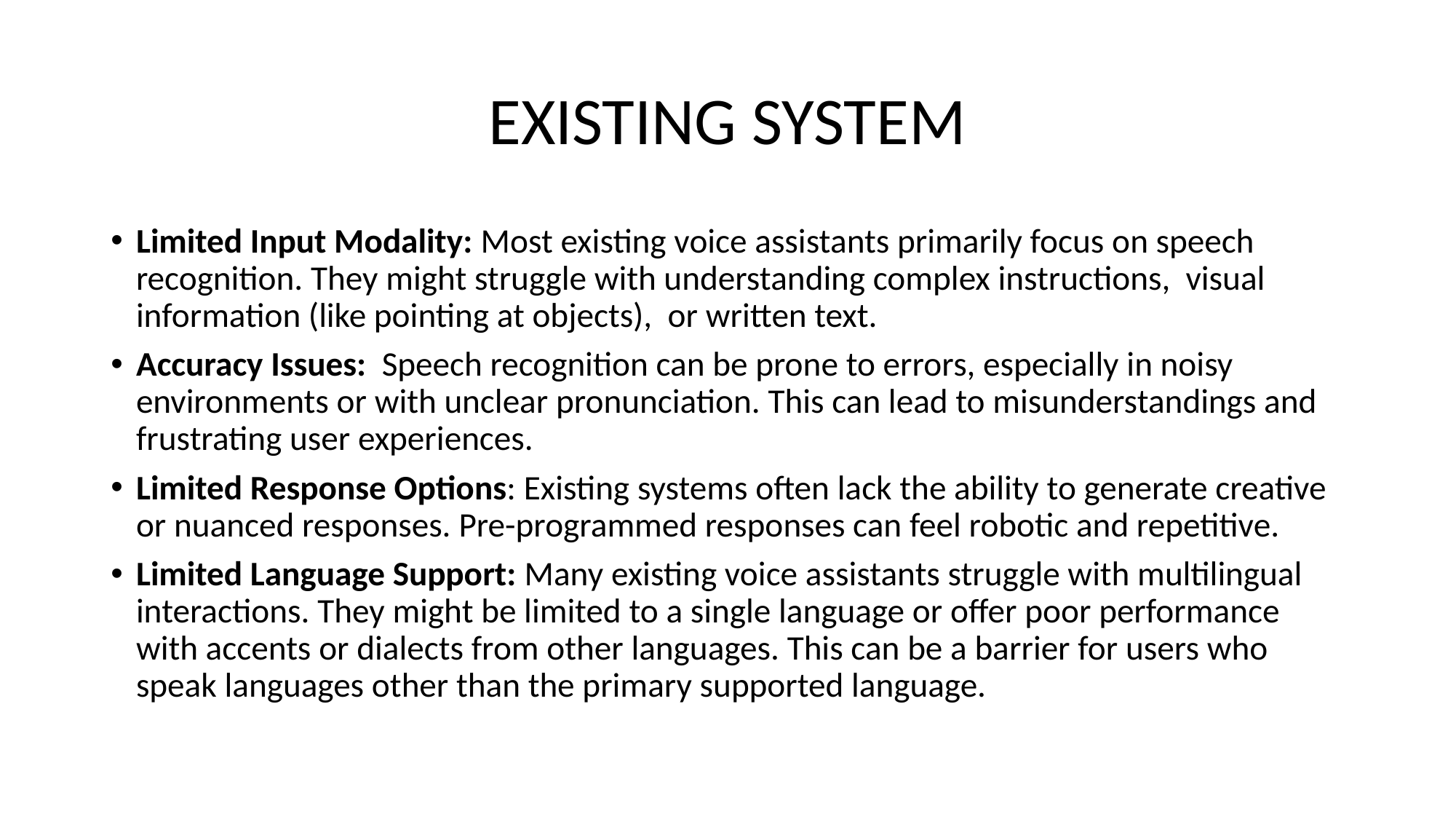

# EXISTING SYSTEM
Limited Input Modality: Most existing voice assistants primarily focus on speech recognition. They might struggle with understanding complex instructions,  visual information (like pointing at objects),  or written text.
Accuracy Issues:  Speech recognition can be prone to errors, especially in noisy environments or with unclear pronunciation. This can lead to misunderstandings and frustrating user experiences.
Limited Response Options: Existing systems often lack the ability to generate creative or nuanced responses. Pre-programmed responses can feel robotic and repetitive.
Limited Language Support: Many existing voice assistants struggle with multilingual interactions. They might be limited to a single language or offer poor performance with accents or dialects from other languages. This can be a barrier for users who speak languages other than the primary supported language.